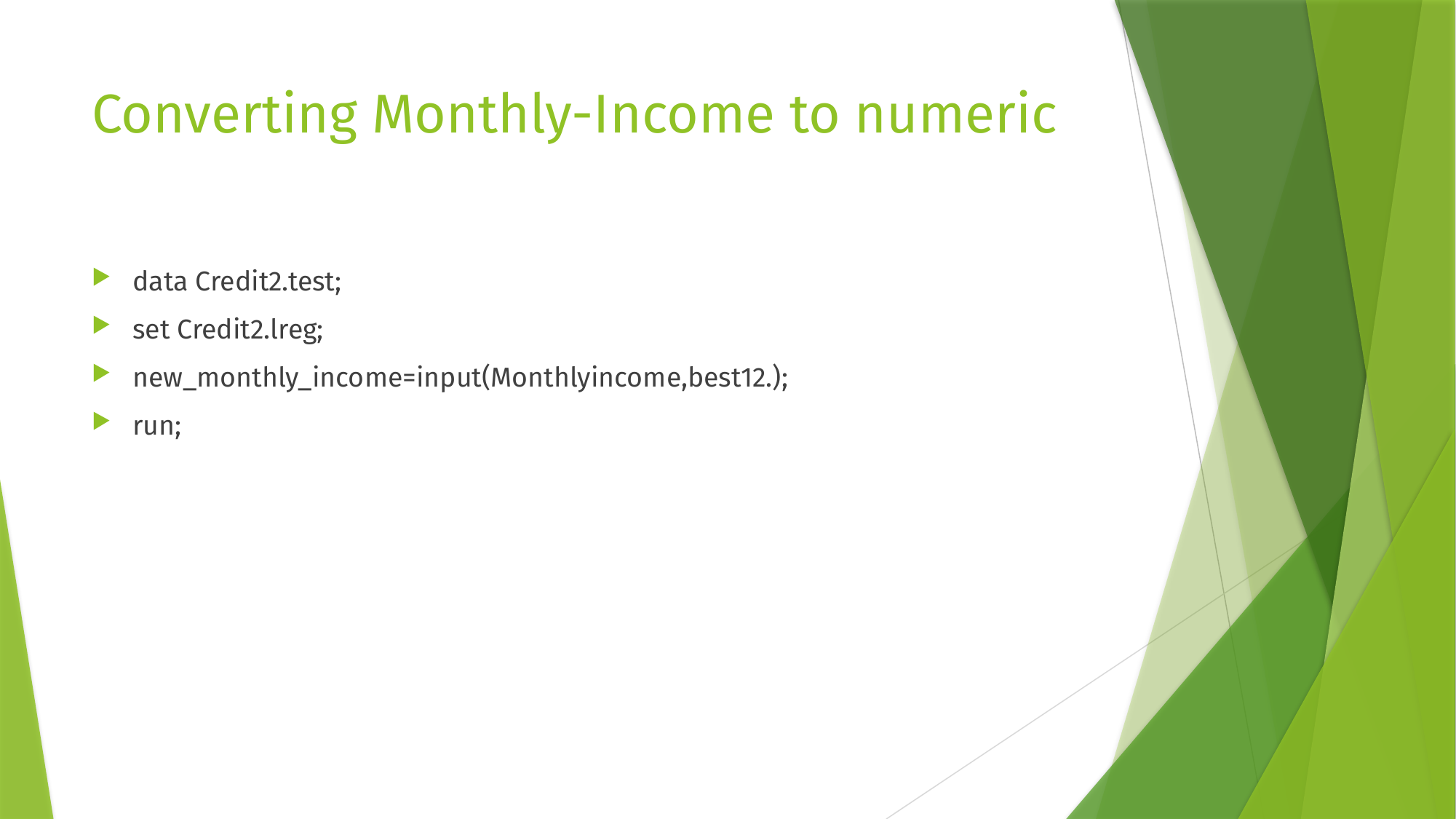

# Converting Monthly-Income to numeric
data Credit2.test;
set Credit2.lreg;
new_monthly_income=input(Monthlyincome,best12.);
run;